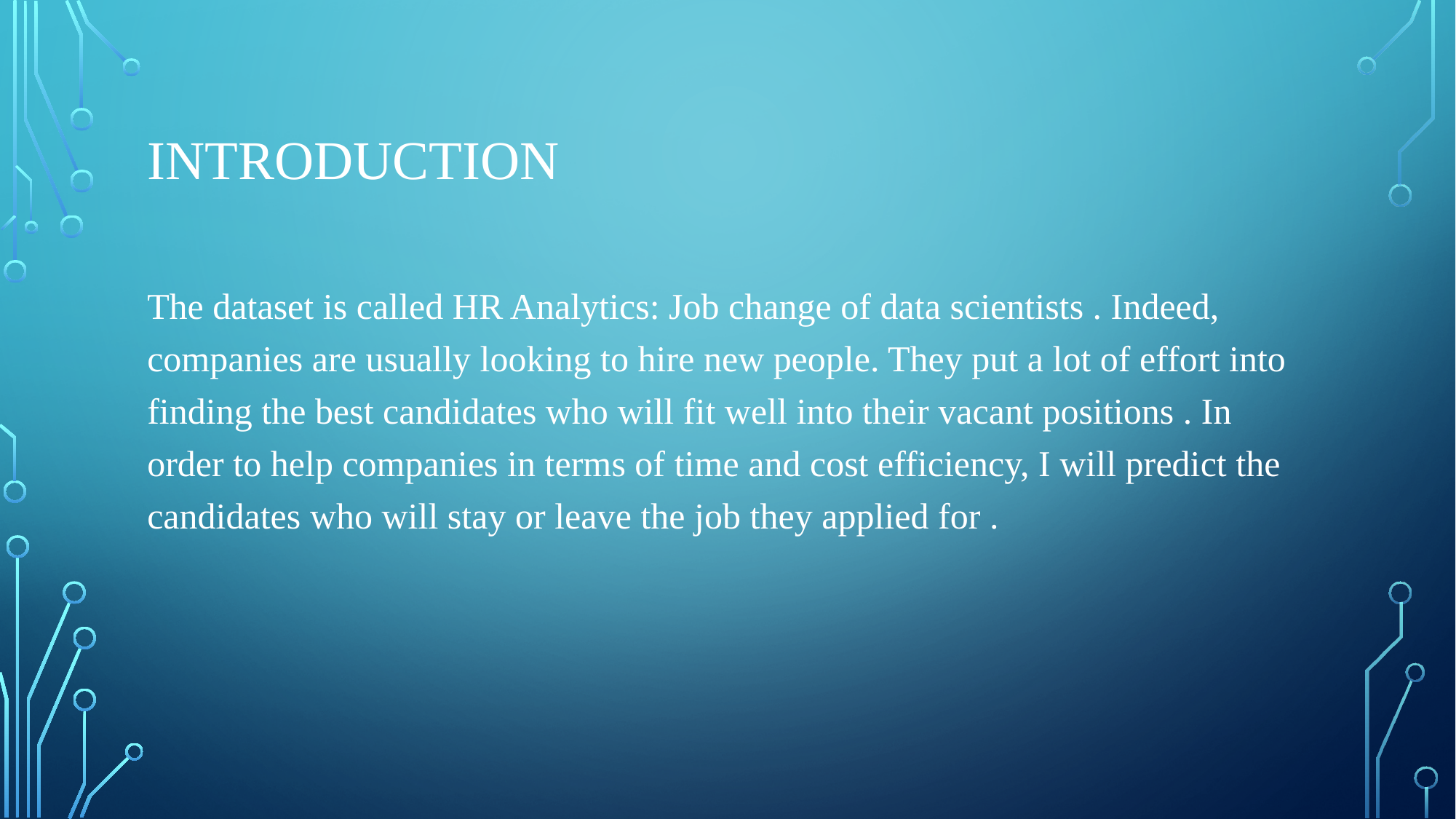

# INTRODUCTION
The dataset is called HR Analytics: Job change of data scientists . Indeed, companies are usually looking to hire new people. They put a lot of effort into finding the best candidates who will fit well into their vacant positions . In order to help companies in terms of time and cost efficiency, I will predict the candidates who will stay or leave the job they applied for .